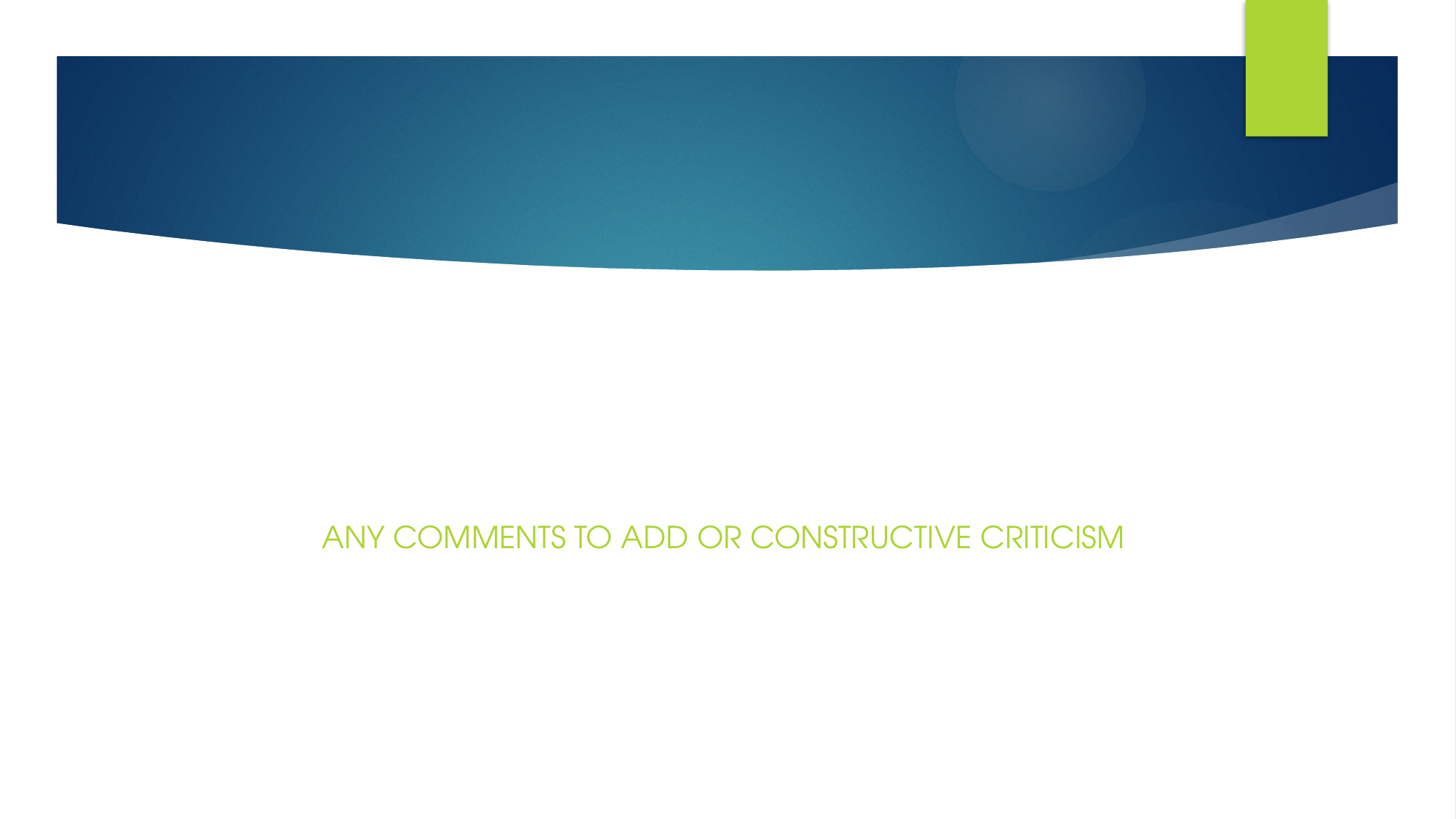

# Questions?
Any comments to add or constructive criticism